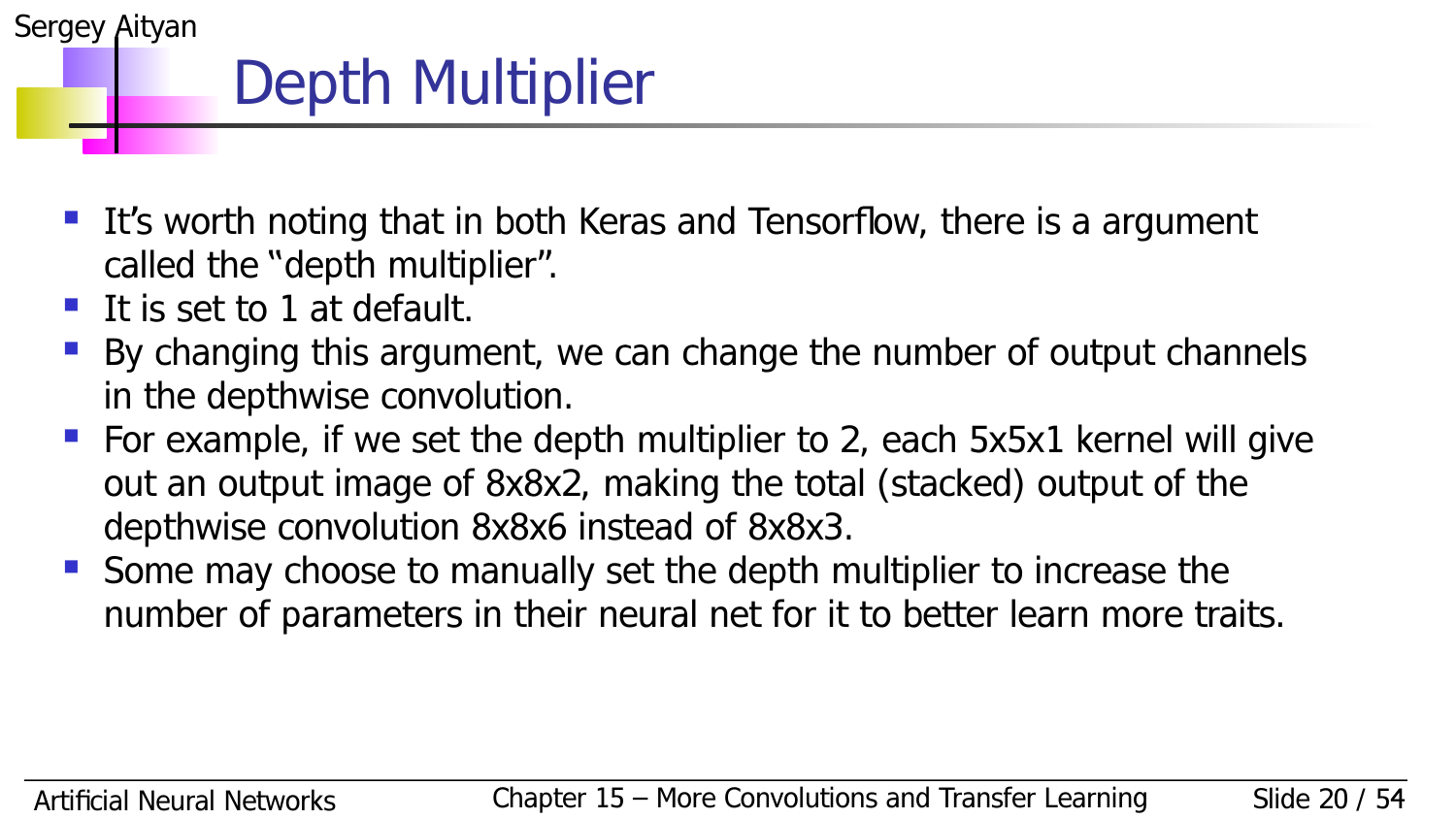

# Depth Multiplier
It’s worth noting that in both Keras and Tensorflow, there is a argument called the “depth multiplier”.
It is set to 1 at default.
By changing this argument, we can change the number of output channels in the depthwise convolution.
For example, if we set the depth multiplier to 2, each 5x5x1 kernel will give out an output image of 8x8x2, making the total (stacked) output of the depthwise convolution 8x8x6 instead of 8x8x3.
Some may choose to manually set the depth multiplier to increase the number of parameters in their neural net for it to better learn more traits.